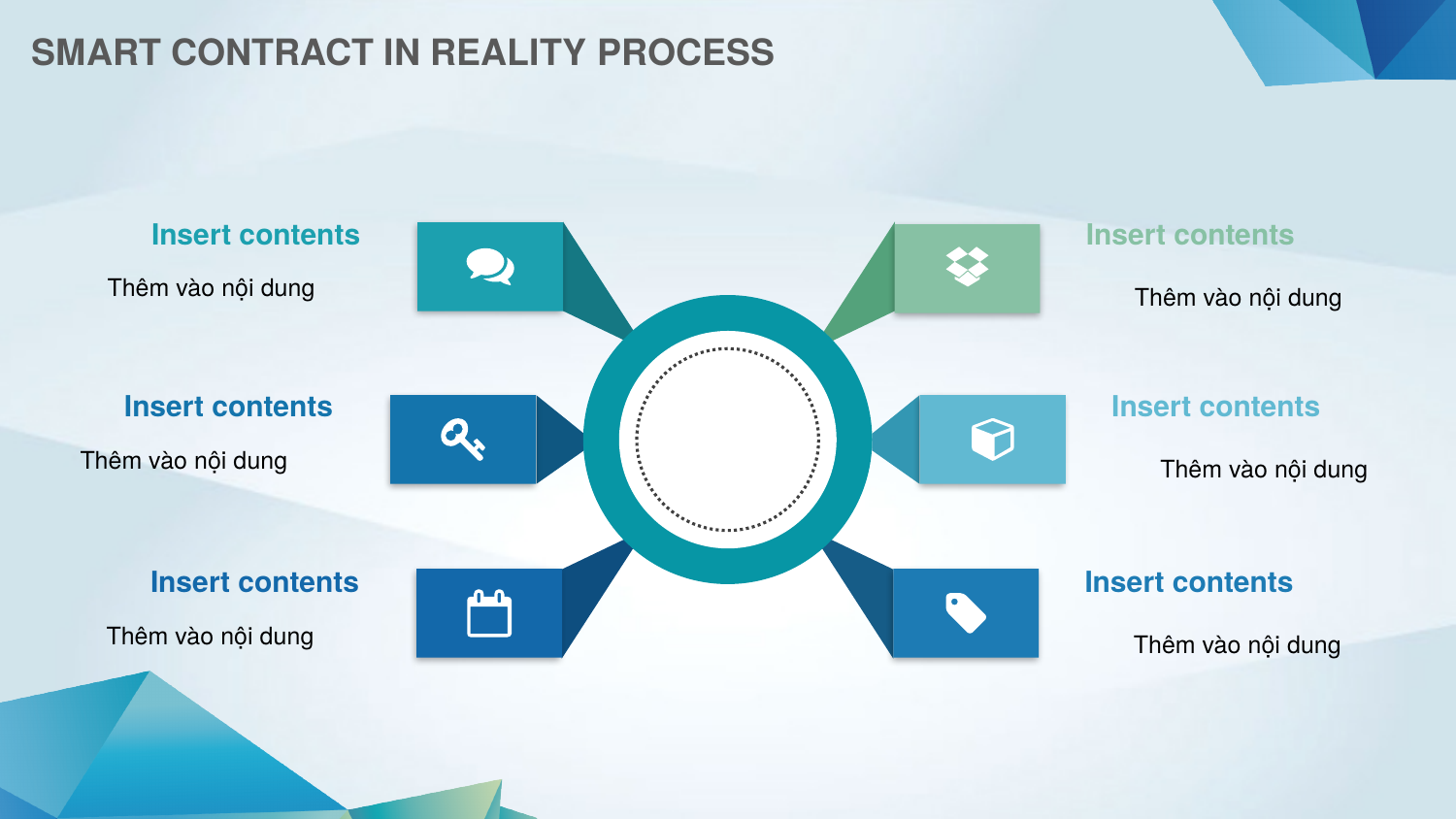

SMART CONTRACT IN REALITY PROCESS
Insert contents
Thêm vào nội dung
Insert contents
Thêm vào nội dung
Insert contents
Thêm vào nội dung
Insert contents
Thêm vào nội dung
Insert contents
Thêm vào nội dung
Insert contents
Thêm vào nội dung